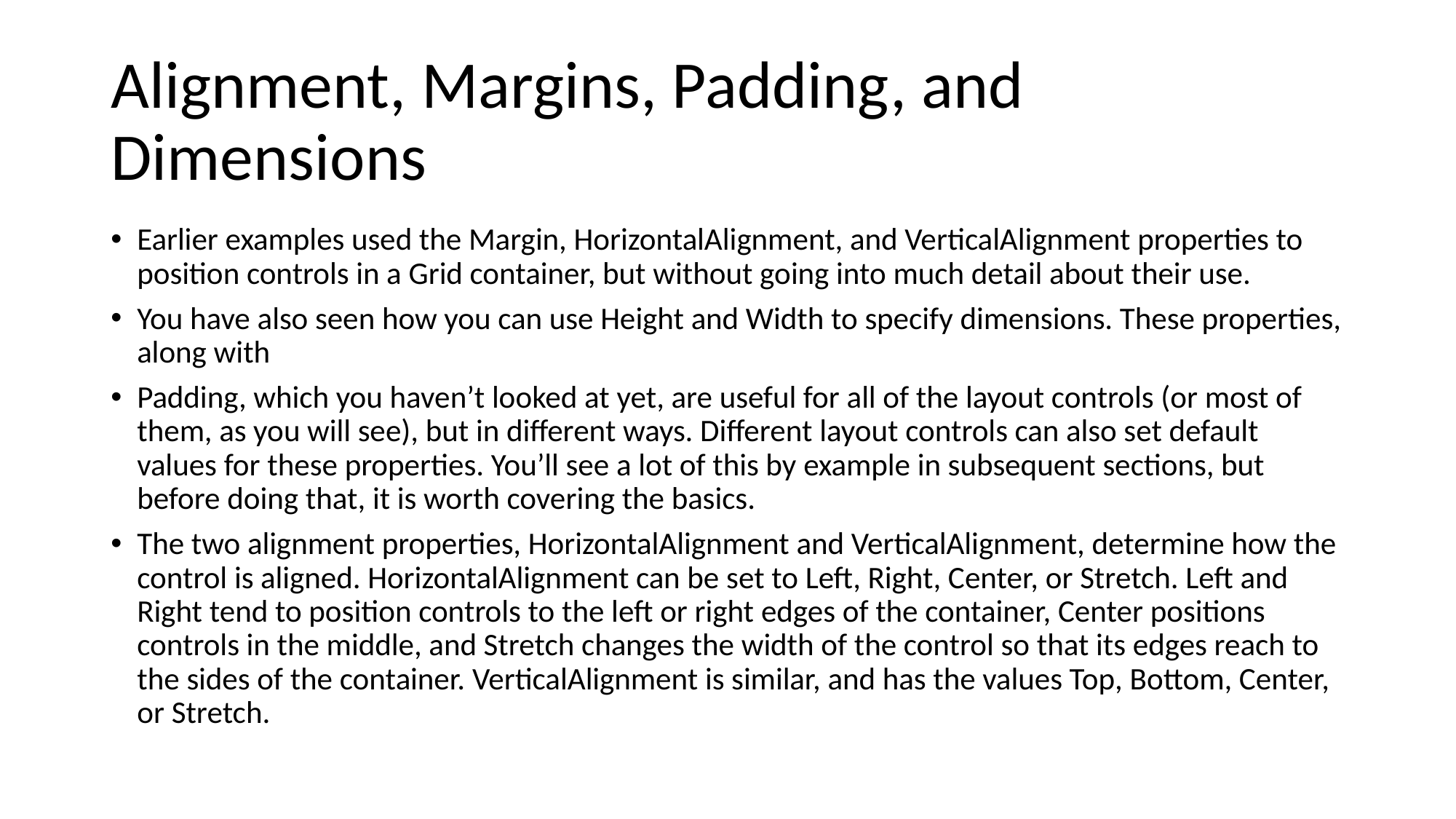

# Alignment, Margins, Padding, and Dimensions
Earlier examples used the Margin, HorizontalAlignment, and VerticalAlignment properties to position controls in a Grid container, but without going into much detail about their use.
You have also seen how you can use Height and Width to specify dimensions. These properties, along with
Padding, which you haven’t looked at yet, are useful for all of the layout controls (or most of them, as you will see), but in different ways. Different layout controls can also set default values for these properties. You’ll see a lot of this by example in subsequent sections, but before doing that, it is worth covering the basics.
The two alignment properties, HorizontalAlignment and VerticalAlignment, determine how the control is aligned. HorizontalAlignment can be set to Left, Right, Center, or Stretch. Left and Right tend to position controls to the left or right edges of the container, Center positions controls in the middle, and Stretch changes the width of the control so that its edges reach to the sides of the container. VerticalAlignment is similar, and has the values Top, Bottom, Center, or Stretch.